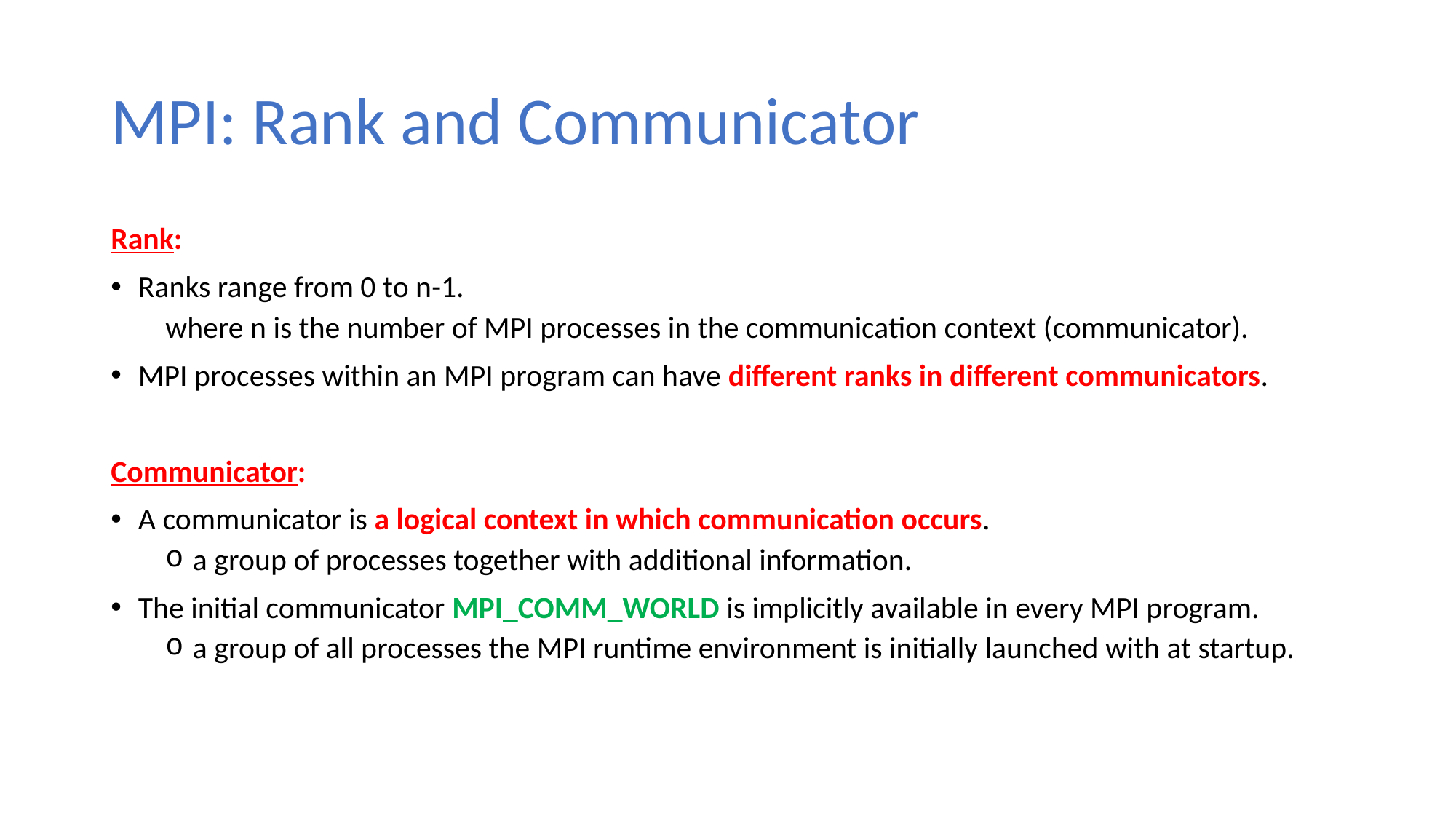

# MPI: Rank and Communicator
Rank:
Ranks range from 0 to n-1.
where n is the number of MPI processes in the communication context (communicator).
MPI processes within an MPI program can have different ranks in different communicators.

Communicator:
A communicator is a logical context in which communication occurs.
a group of processes together with additional information.
The initial communicator MPI_COMM_WORLD is implicitly available in every MPI program.
a group of all processes the MPI runtime environment is initially launched with at startup.